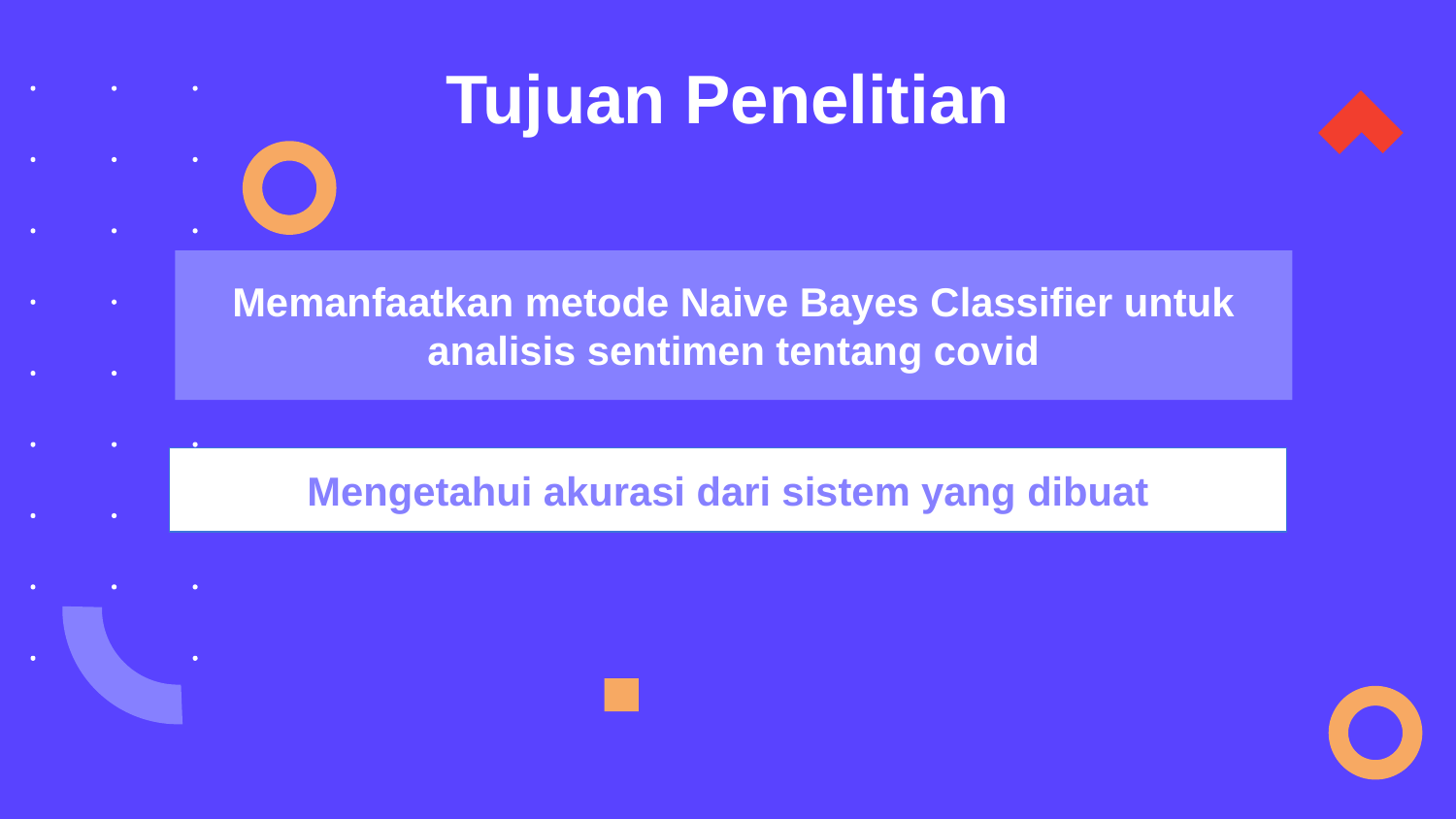

Tujuan Penelitian
Memanfaatkan metode Naive Bayes Classifier untuk analisis sentimen tentang covid
Mengetahui akurasi dari sistem yang dibuat